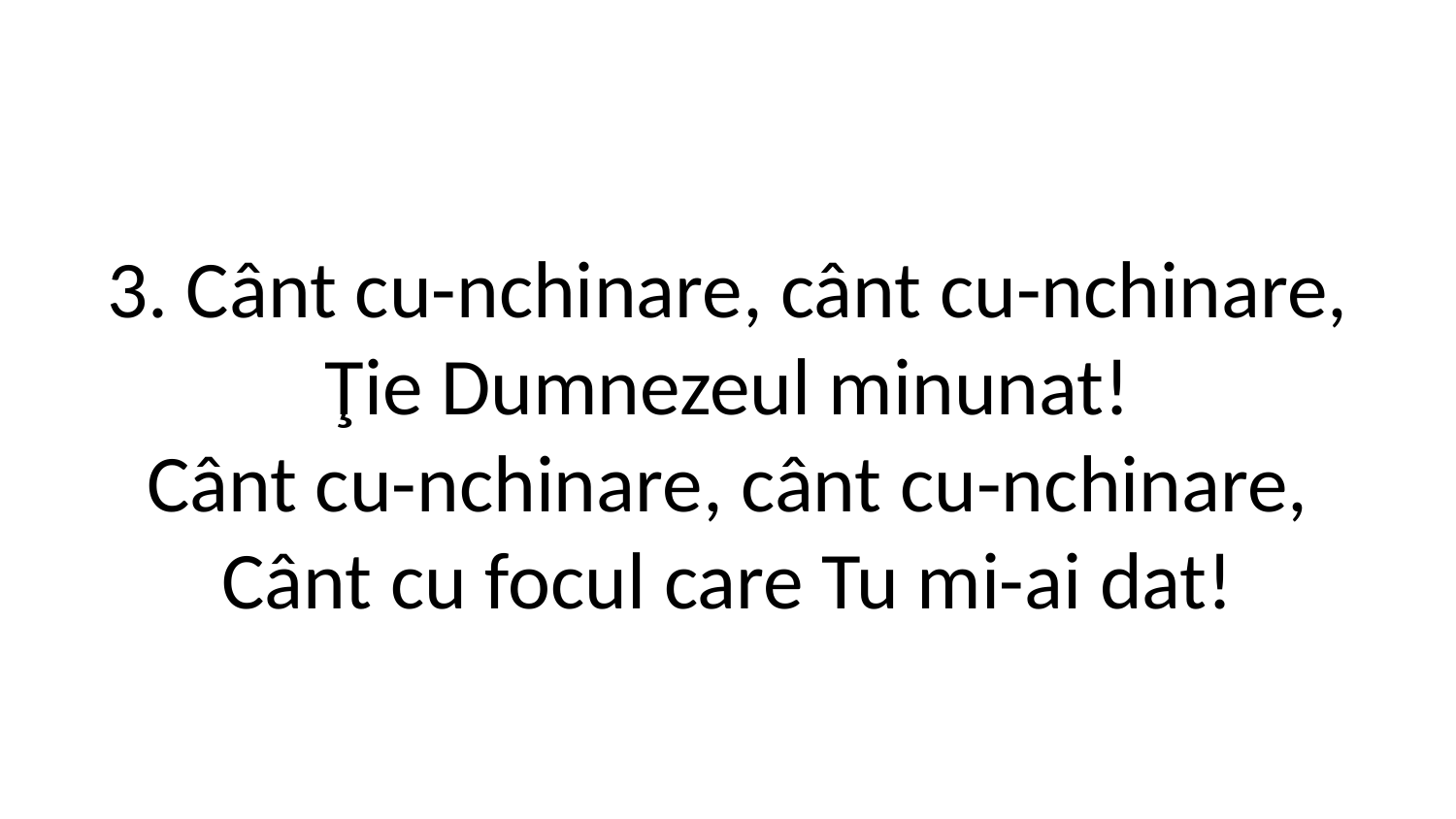

3. Cânt cu-nchinare, cânt cu-nchinare,
Ţie Dumnezeul minunat!
Cânt cu-nchinare, cânt cu-nchinare,
Cânt cu focul care Tu mi-ai dat!